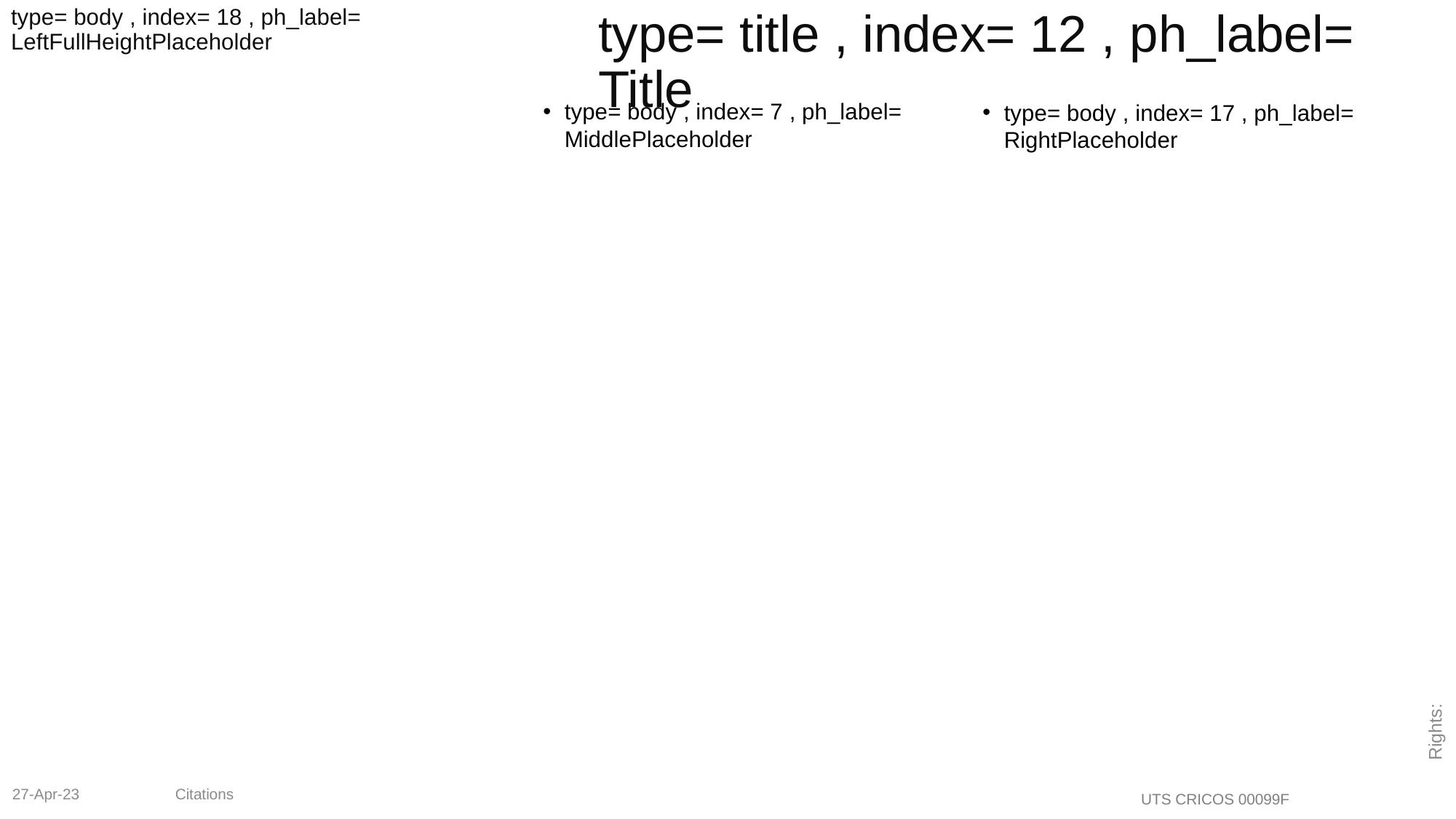

type= body , index= 18 , ph_label= LeftFullHeightPlaceholder
# layout ="1_Layout-3cols", master = "Office Theme"
type= title , index= 12 , ph_label= Title
type= body , index= 7 , ph_label= MiddlePlaceholder
type= body , index= 17 , ph_label= RightPlaceholder